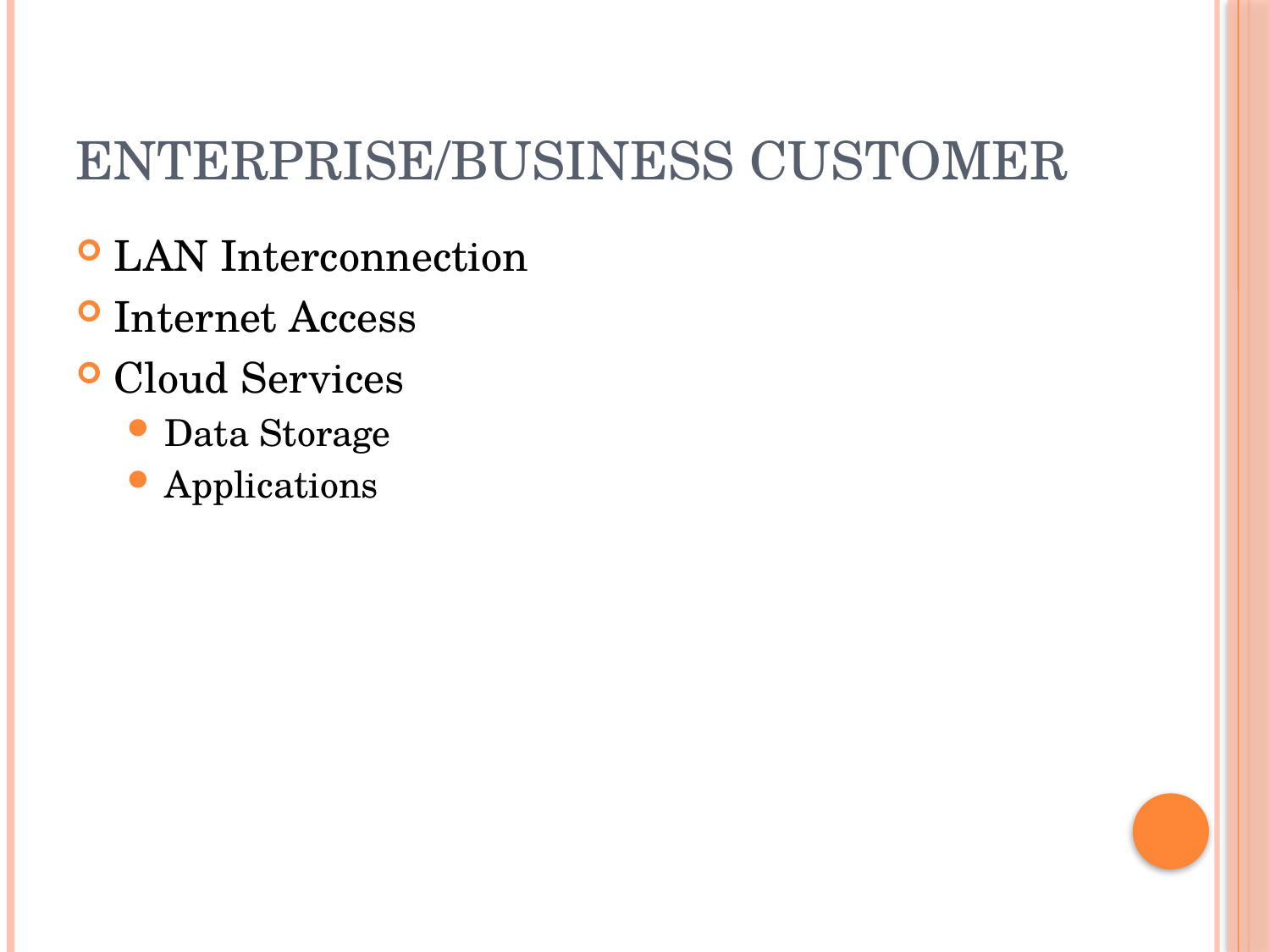

# Enterprise/Business Customer
LAN Interconnection
Internet Access
Cloud Services
Data Storage
Applications